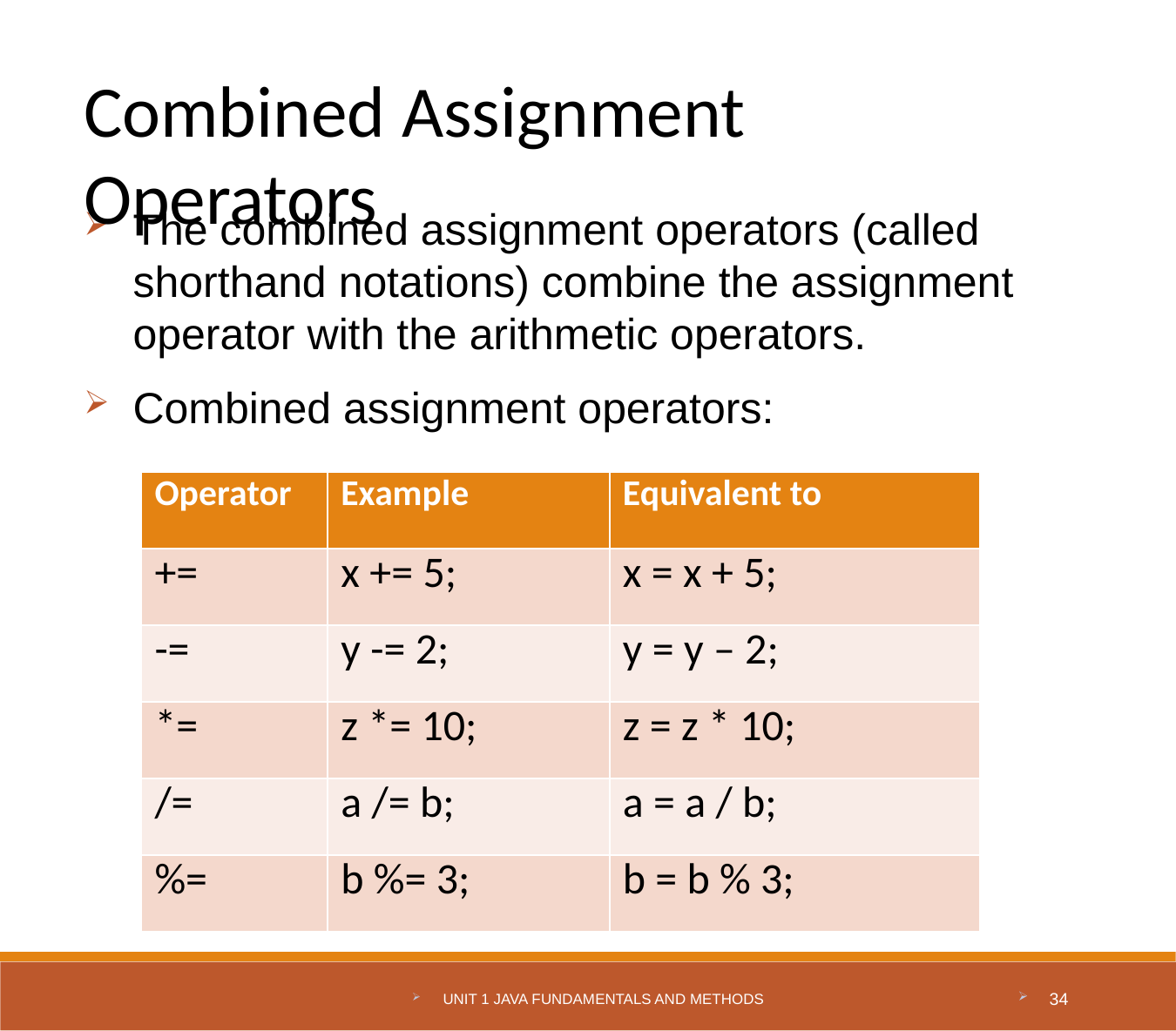

Combined Assignment Operators
The combined assignment operators (called shorthand notations) combine the assignment operator with the arithmetic operators.
Combined assignment operators:

| Operator | Example | Equivalent to |
| --- | --- | --- |
| += | x += 5; | x = x + 5; |
| -= | y -= 2; | y = y – 2; |
| \*= | z \*= 10; | z = z \* 10; |
| /= | a /= b; | a = a / b; |
| %= | b %= 3; | b = b % 3; |
Unit 1 Java Fundamentals and Methods
34